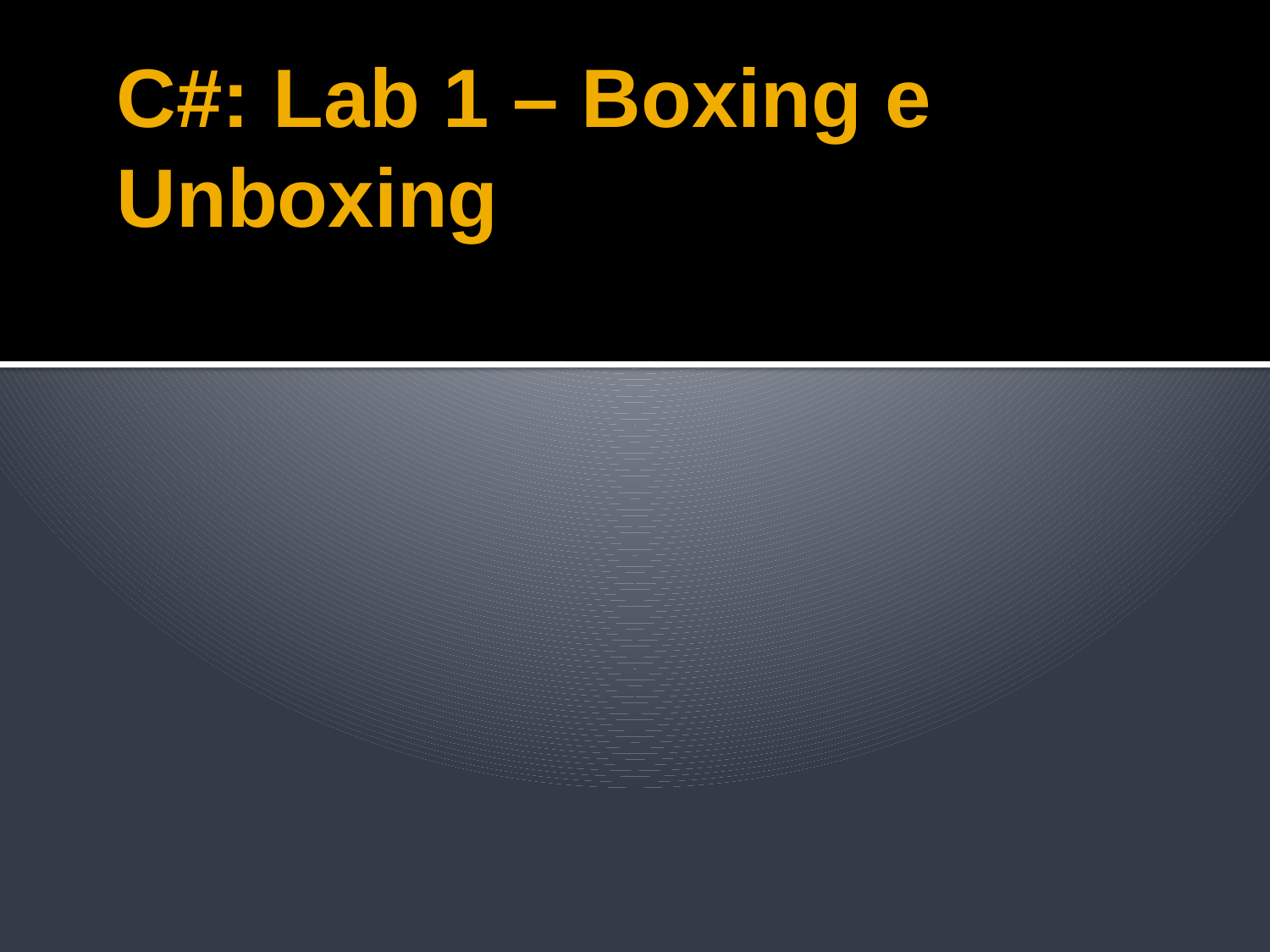

# C#: Lab 1 – Boxing e Unboxing